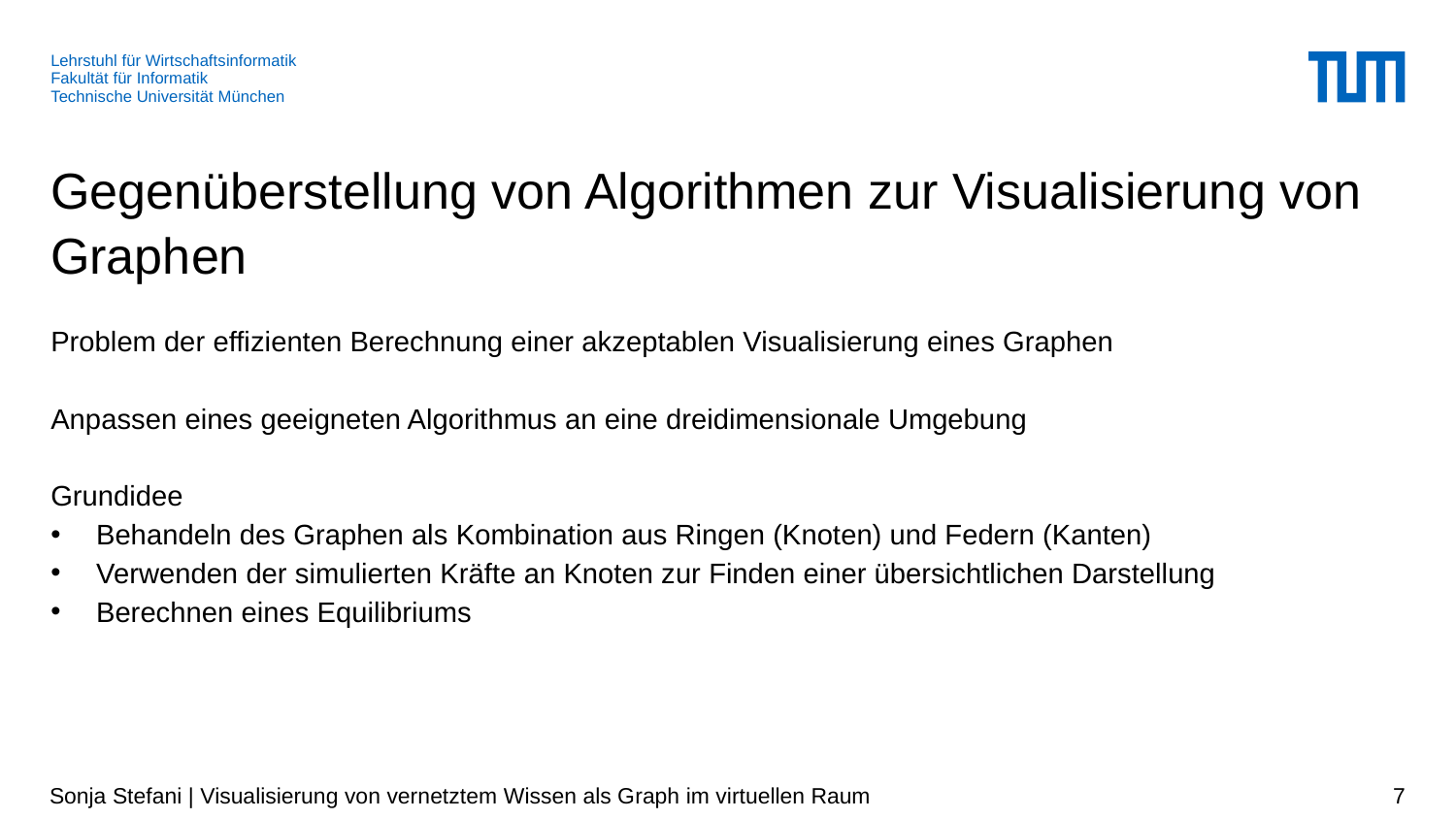

# Gegenüberstellung von Algorithmen zur Visualisierung von Graphen
Problem der effizienten Berechnung einer akzeptablen Visualisierung eines Graphen

Anpassen eines geeigneten Algorithmus an eine dreidimensionale Umgebung

Grundidee
Behandeln des Graphen als Kombination aus Ringen (Knoten) und Federn (Kanten)
Verwenden der simulierten Kräfte an Knoten zur Finden einer übersichtlichen Darstellung
Berechnen eines Equilibriums
Sonja Stefani | Visualisierung von vernetztem Wissen als Graph im virtuellen Raum
7